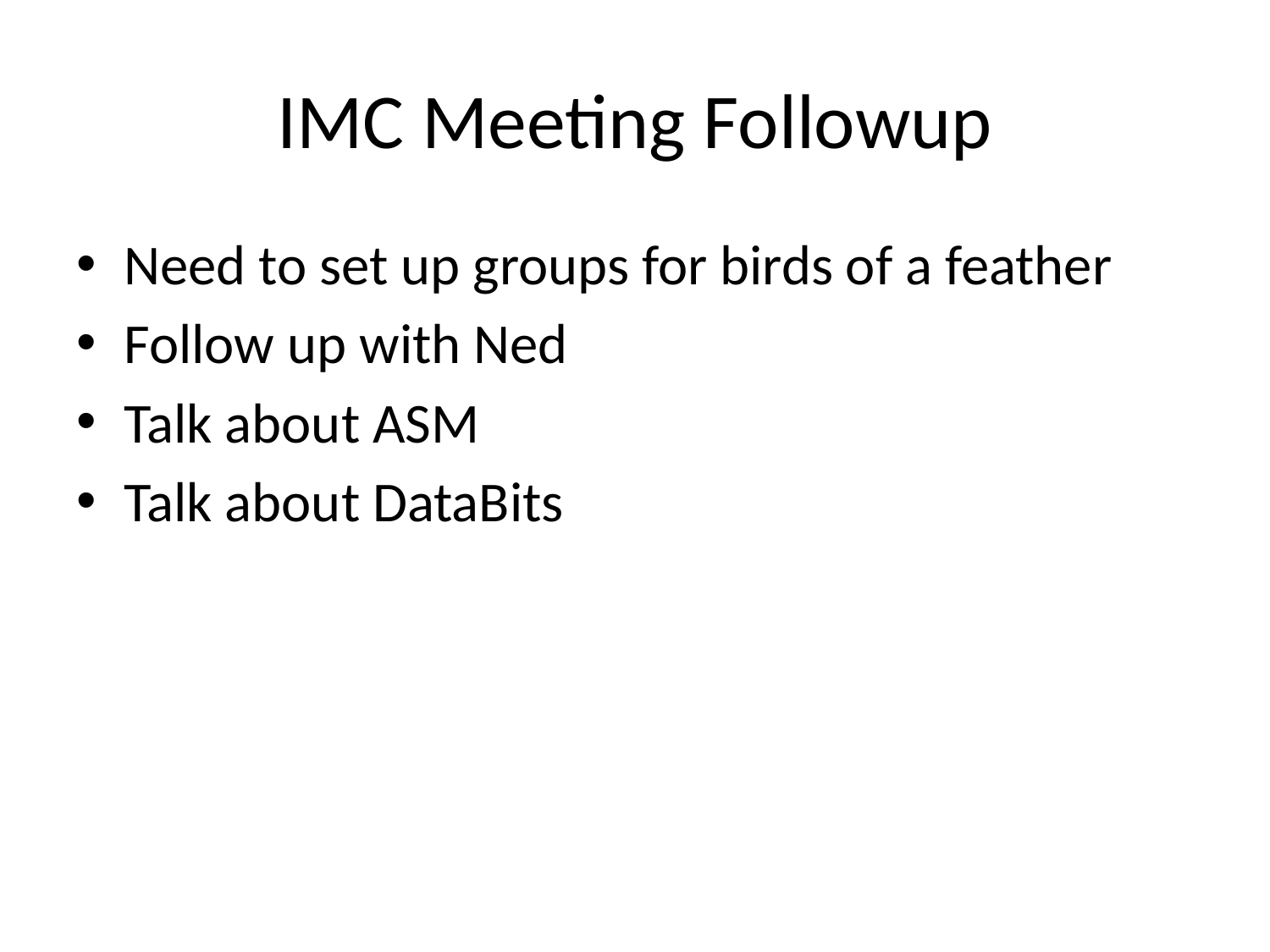

# IMC Meeting Followup
Need to set up groups for birds of a feather
Follow up with Ned
Talk about ASM
Talk about DataBits